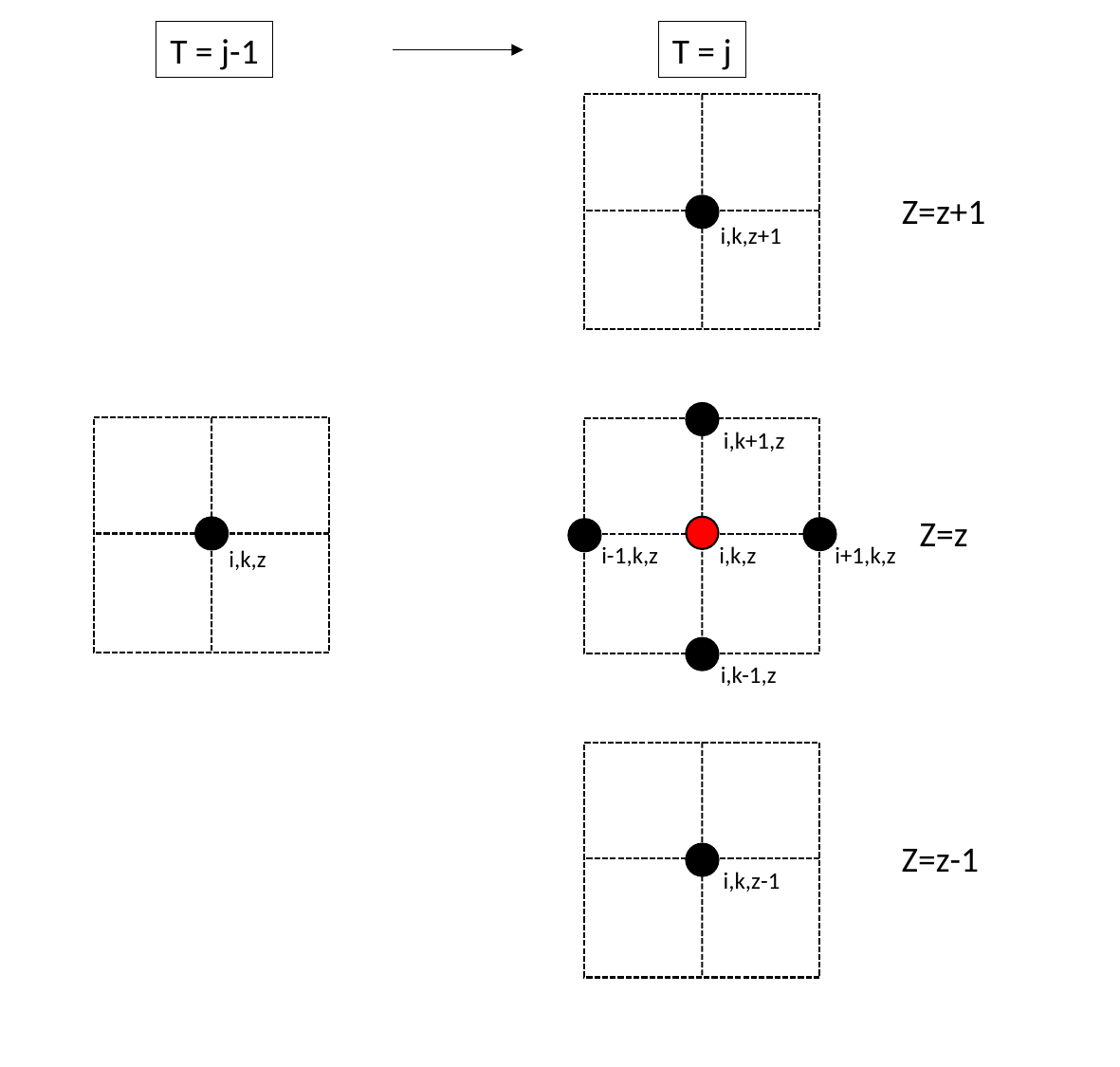

T = j-1
T = j

Z=z+1

i,k,z+1

i,k+1,z

Z=z

i-1,k,z
i,k,z
i+1,k,z
i,k,z

i,k-1,z

Z=z-1

i,k,z-1